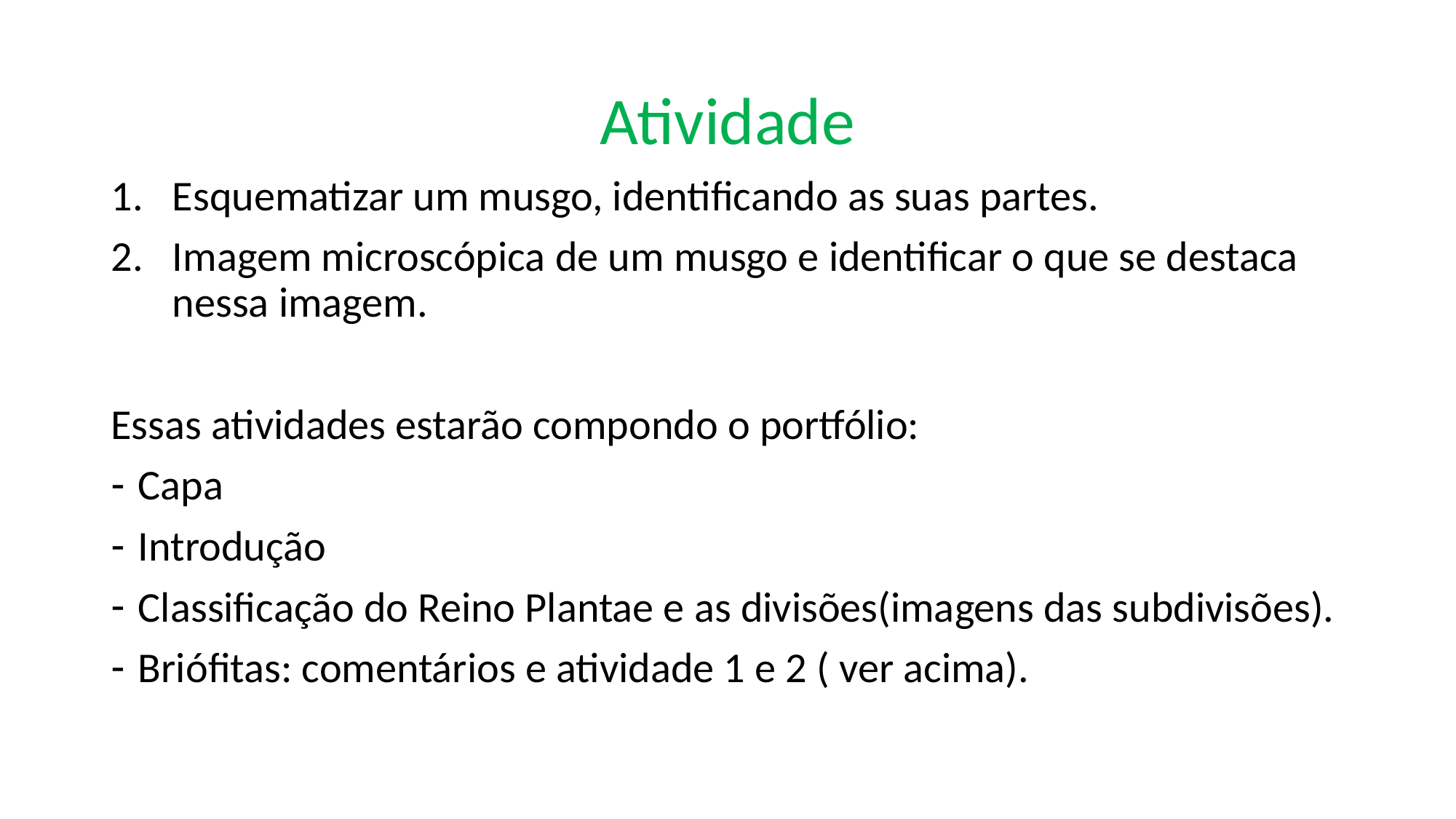

# Atividade
Esquematizar um musgo, identificando as suas partes.
Imagem microscópica de um musgo e identificar o que se destaca nessa imagem.

Essas atividades estarão compondo o portfólio:
Capa
Introdução
Classificação do Reino Plantae e as divisões(imagens das subdivisões).
Briófitas: comentários e atividade 1 e 2 ( ver acima).